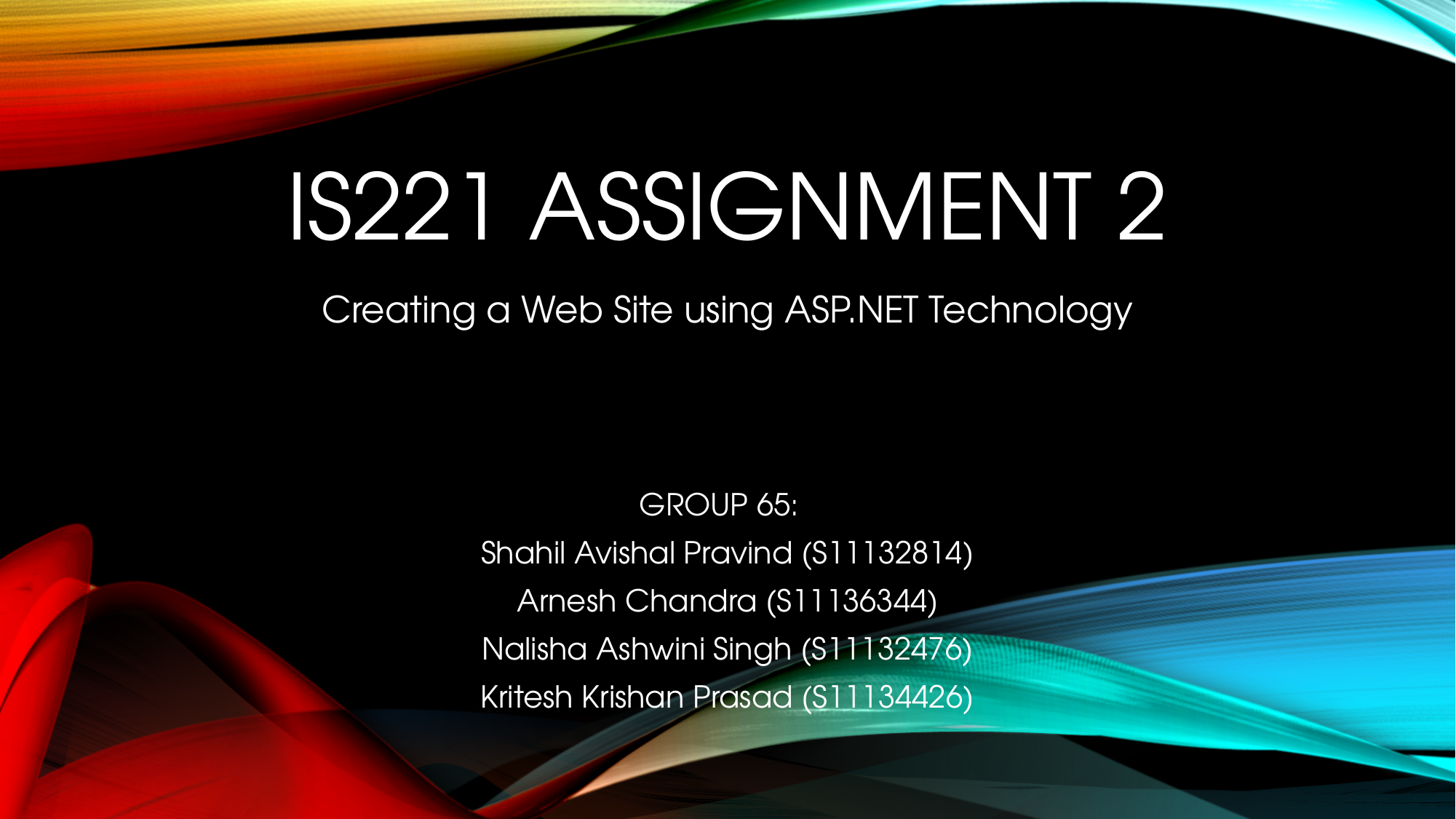

# IS221 Assignment 2
Creating a Web Site using ASP.NET Technology

GROUP 65:
Shahil Avishal Pravind (S11132814)
Arnesh Chandra (S11136344)
Nalisha Ashwini Singh (S11132476)
Kritesh Krishan Prasad (S11134426)